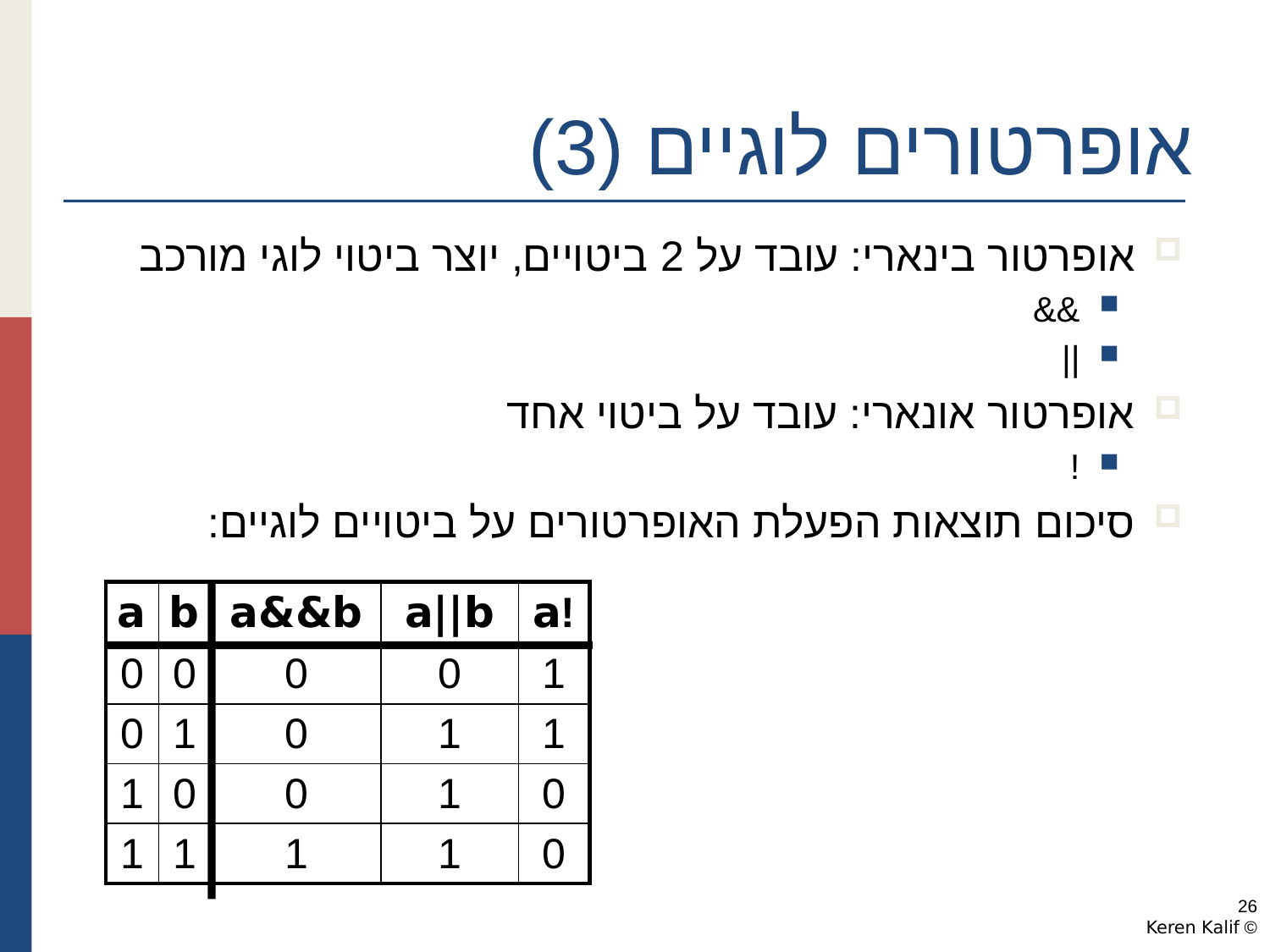

# אופרטורים לוגיים (3)
אופרטור בינארי: עובד על 2 ביטויים, יוצר ביטוי לוגי מורכב
&&
||
אופרטור אונארי: עובד על ביטוי אחד
!
סיכום תוצאות הפעלת האופרטורים על ביטויים לוגיים:

| a | b | a&&b | a||b | !a |
| --- | --- | --- | --- | --- |
| 0 | 0 | 0 | 0 | 1 |
| 0 | 1 | 0 | 1 | 1 |
| 1 | 0 | 0 | 1 | 0 |
| 1 | 1 | 1 | 1 | 0 |

26
© Keren Kalif